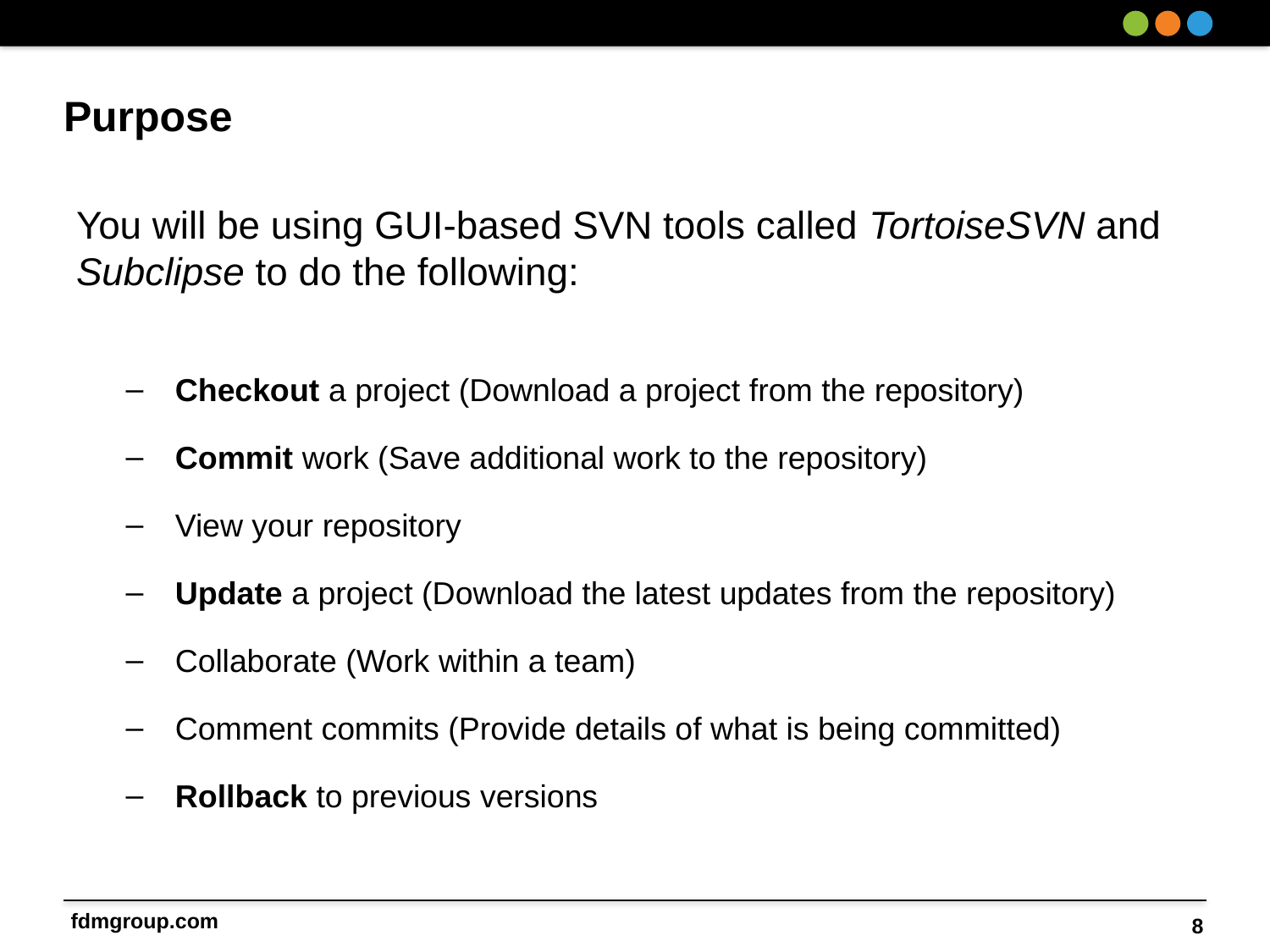

# Purpose
You will be using GUI-based SVN tools called TortoiseSVN and Subclipse to do the following:
Checkout a project (Download a project from the repository)
Commit work (Save additional work to the repository)
View your repository
Update a project (Download the latest updates from the repository)
Collaborate (Work within a team)
Comment commits (Provide details of what is being committed)
Rollback to previous versions
8